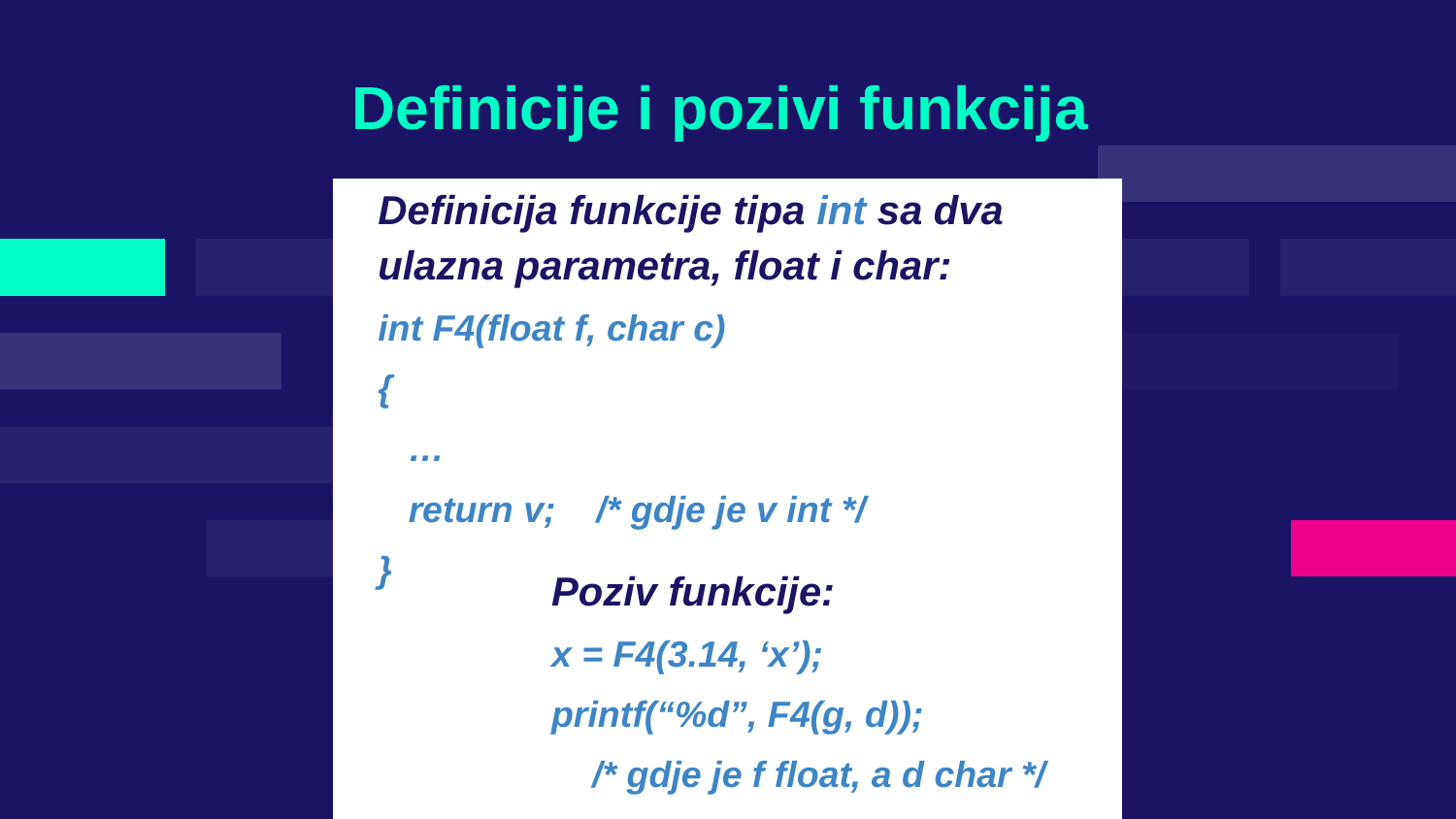

# Definicije i pozivi funkcija

Definicija funkcije tipa int sa dva ulazna parametra, float i char:
int F4(float f, char c)
{
   …
   return v;    /* gdje je v int */
}

Poziv funkcije:
x = F4(3.14, ‘x’);
printf(“%d”, F4(g, d));
    /* gdje je f float, a d char */